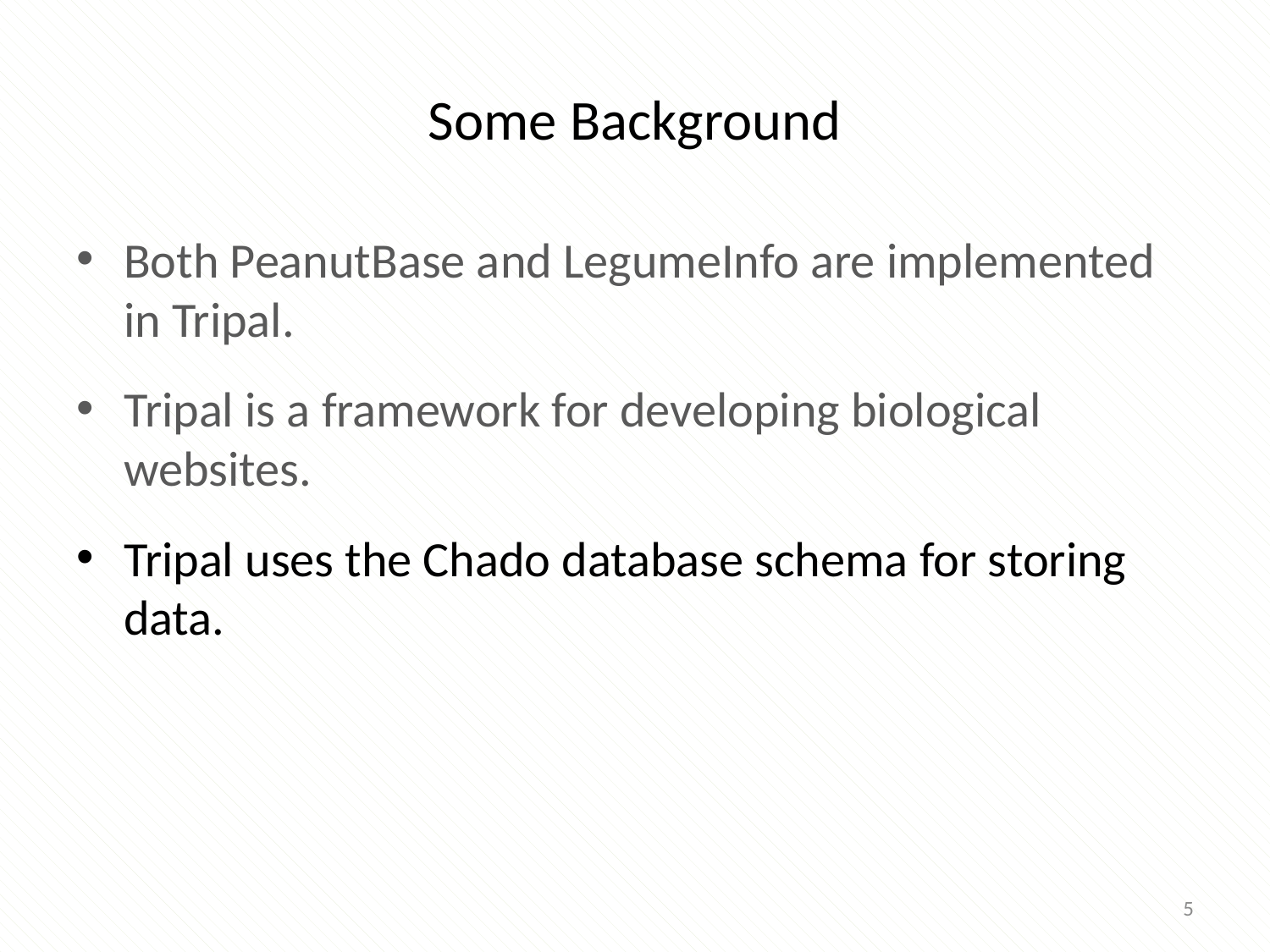

# Some Background
Both PeanutBase and LegumeInfo are implemented in Tripal.
Tripal is a framework for developing biological websites.
Tripal uses the Chado database schema for storing data.
5